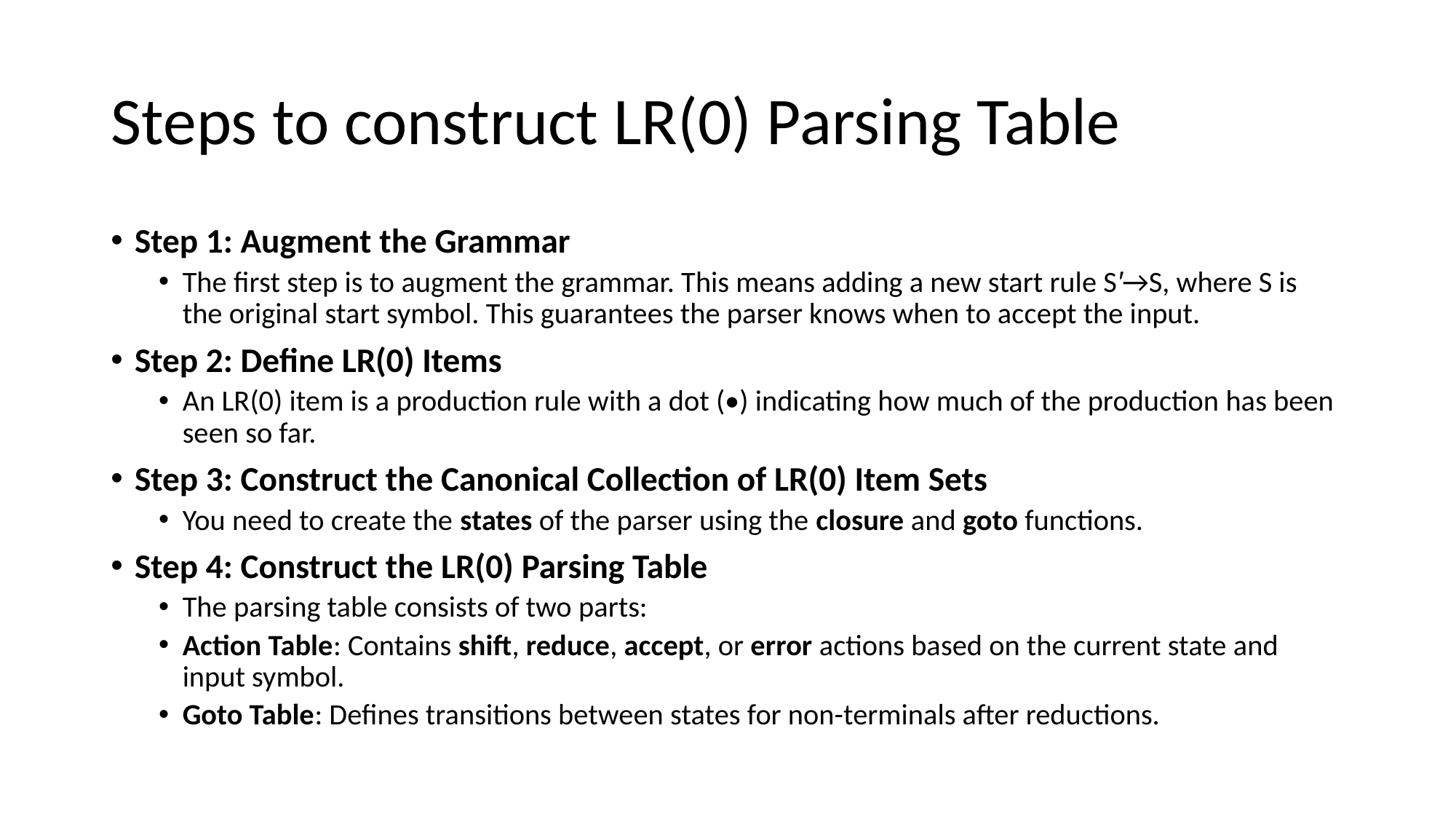

# Steps to construct LR(0) Parsing Table
Step 1: Augment the Grammar
The first step is to augment the grammar. This means adding a new start rule S′→S, where S is the original start symbol. This guarantees the parser knows when to accept the input.
Step 2: Define LR(0) Items
An LR(0) item is a production rule with a dot (•) indicating how much of the production has been seen so far.
Step 3: Construct the Canonical Collection of LR(0) Item Sets
You need to create the states of the parser using the closure and goto functions.
Step 4: Construct the LR(0) Parsing Table
The parsing table consists of two parts:
Action Table: Contains shift, reduce, accept, or error actions based on the current state and input symbol.
Goto Table: Defines transitions between states for non-terminals after reductions.